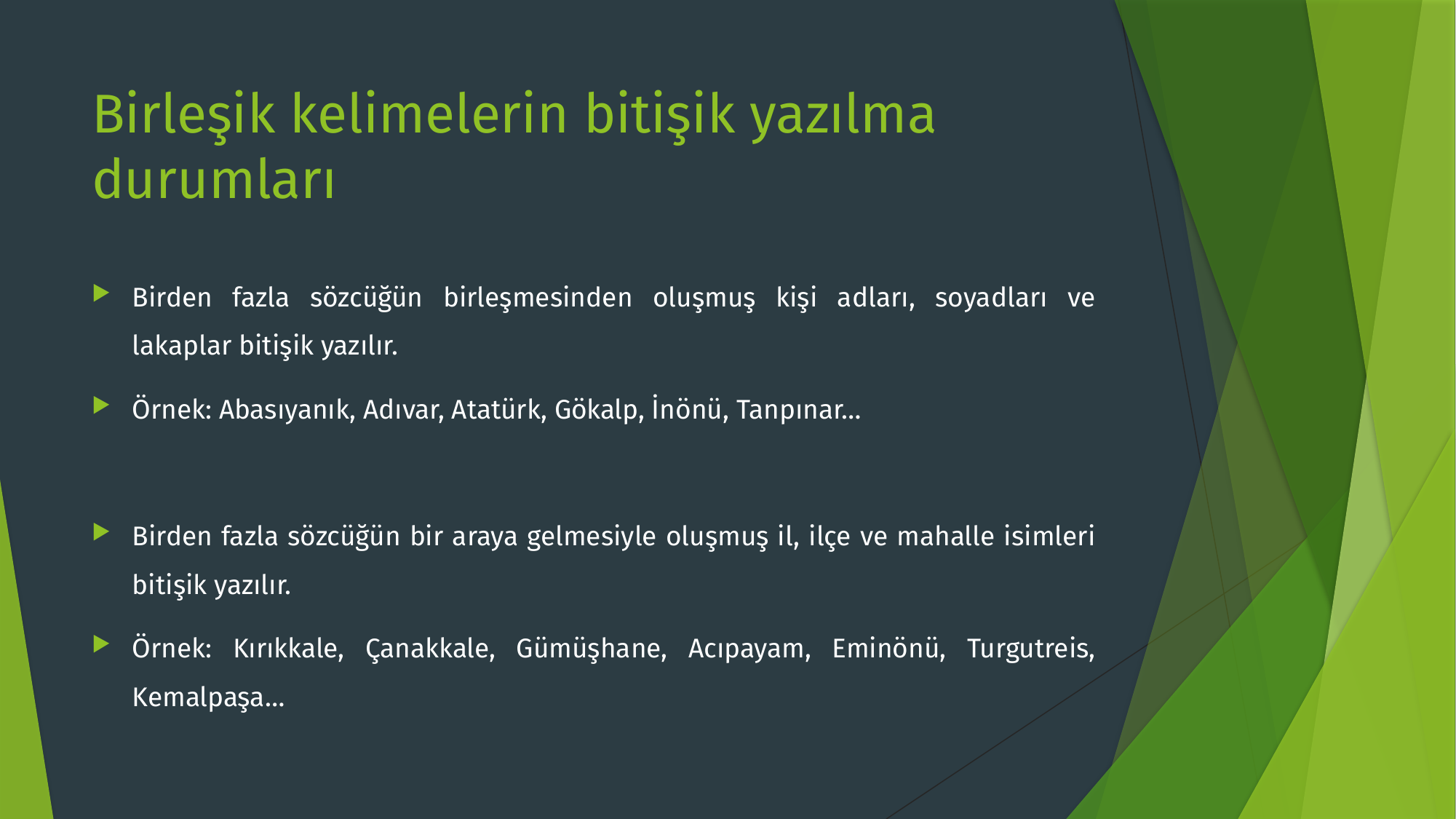

# Birleşik kelimelerin bitişik yazılma durumları
Birden fazla sözcüğün birleşmesinden oluşmuş kişi adları, soyadları ve lakaplar bitişik yazılır.
Örnek: Abasıyanık, Adıvar, Atatürk, Gökalp, İnönü, Tanpınar…

Birden fazla sözcüğün bir araya gelmesiyle oluşmuş il, ilçe ve mahalle isimleri bitişik yazılır.
Örnek: Kırıkkale, Çanakkale, Gümüşhane, Acıpayam, Eminönü, Turgutreis, Kemalpaşa…